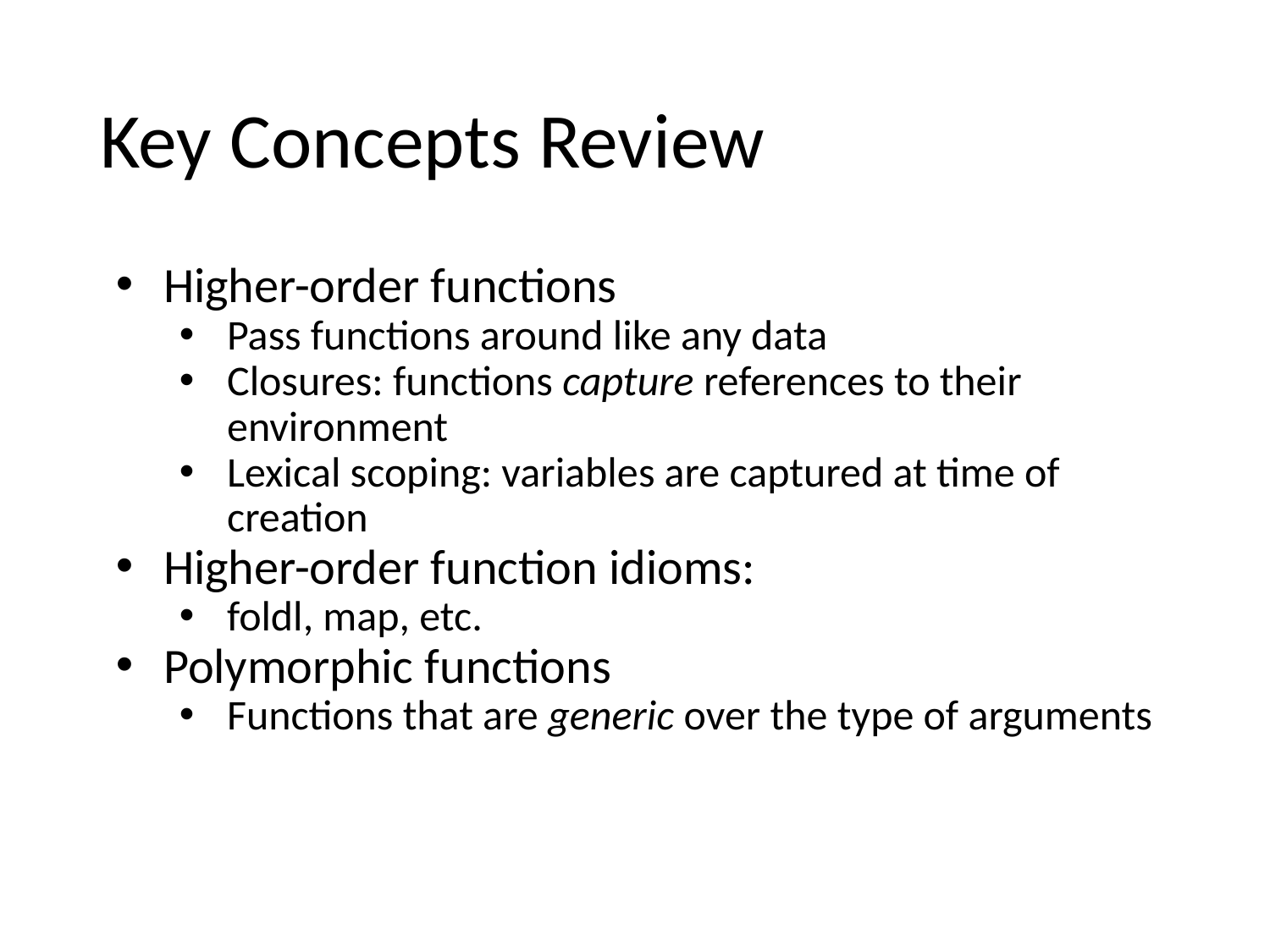

# Key Concepts Review
Higher-order functions
Pass functions around like any data
Closures: functions capture references to their environment
Lexical scoping: variables are captured at time of creation
Higher-order function idioms:
foldl, map, etc.
Polymorphic functions
Functions that are generic over the type of arguments